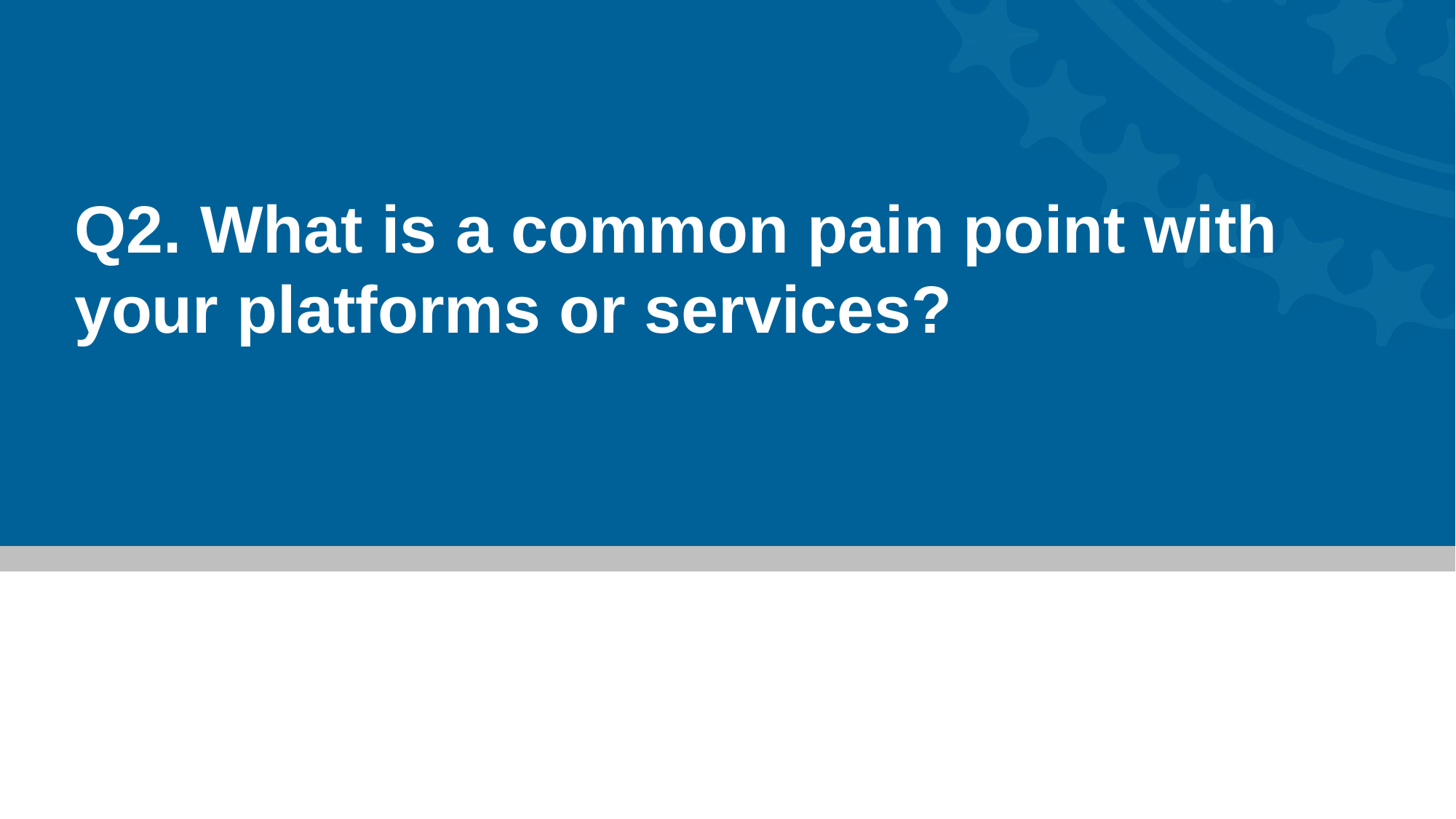

# Q2. What is a common pain point with your platforms or services?